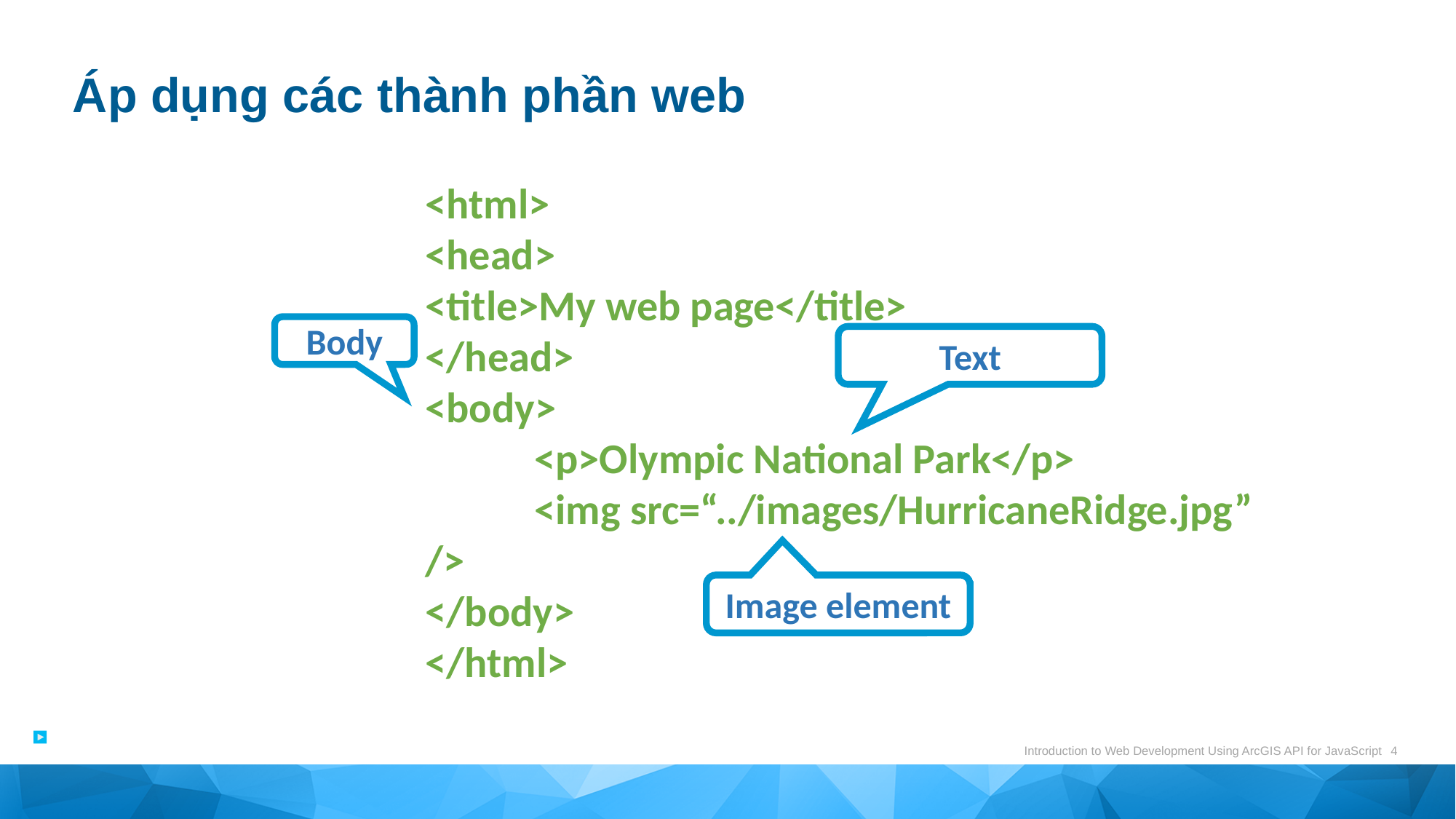

# Áp dụng các thành phần web
<html>
<head>
<title>My web page</title>
</head>
<body>
	<p>Olympic National Park</p>
	<img src=“../images/HurricaneRidge.jpg” />
</body>
</html>
Body
Text
Image element